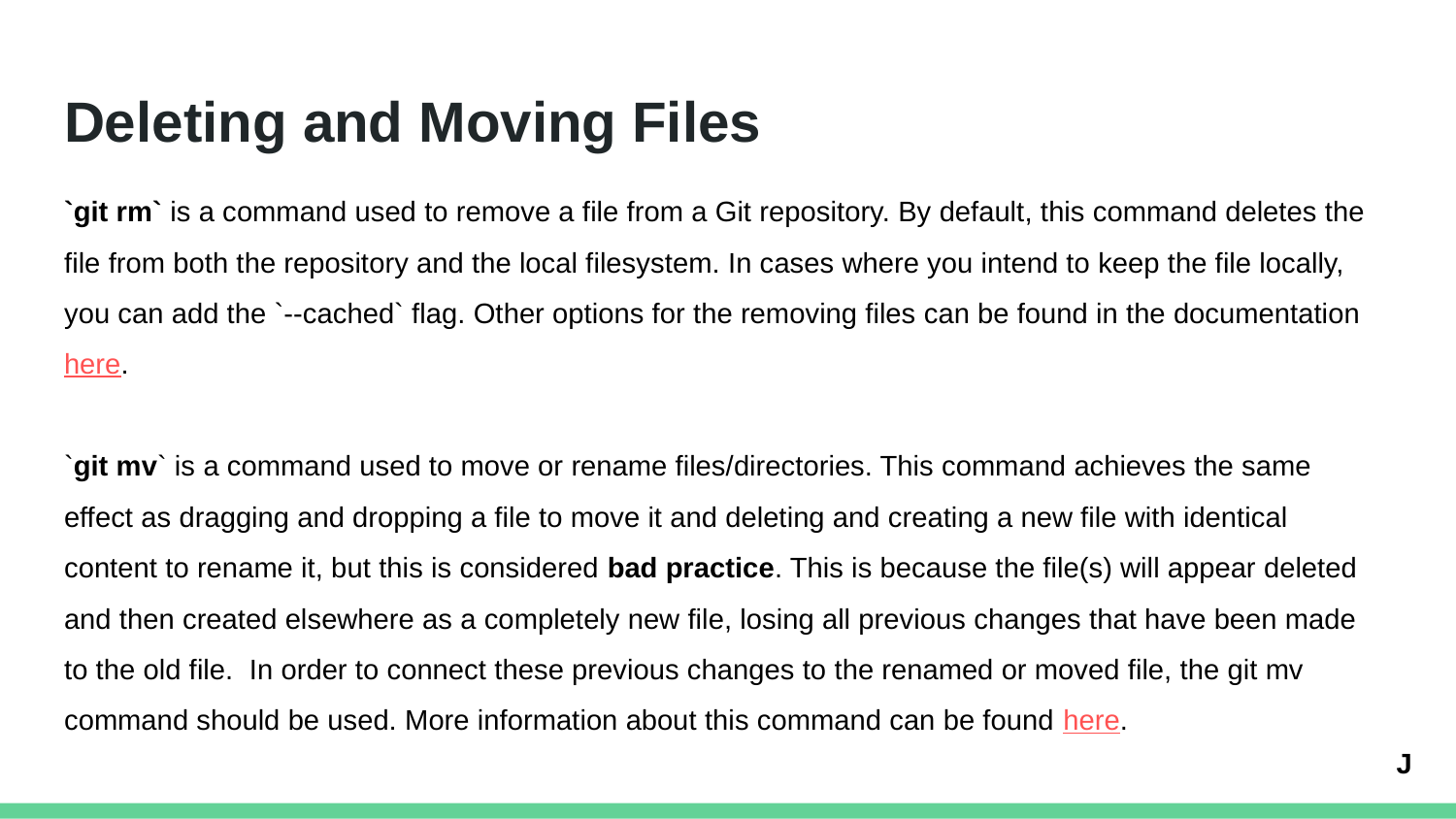

# Deleting and Moving Files
`git rm` is a command used to remove a file from a Git repository. By default, this command deletes the file from both the repository and the local filesystem. In cases where you intend to keep the file locally, you can add the `--cached` flag. Other options for the removing files can be found in the documentation here.

`git mv` is a command used to move or rename files/directories. This command achieves the same effect as dragging and dropping a file to move it and deleting and creating a new file with identical content to rename it, but this is considered bad practice. This is because the file(s) will appear deleted and then created elsewhere as a completely new file, losing all previous changes that have been made to the old file.  In order to connect these previous changes to the renamed or moved file, the git mv command should be used. More information about this command can be found here.
J